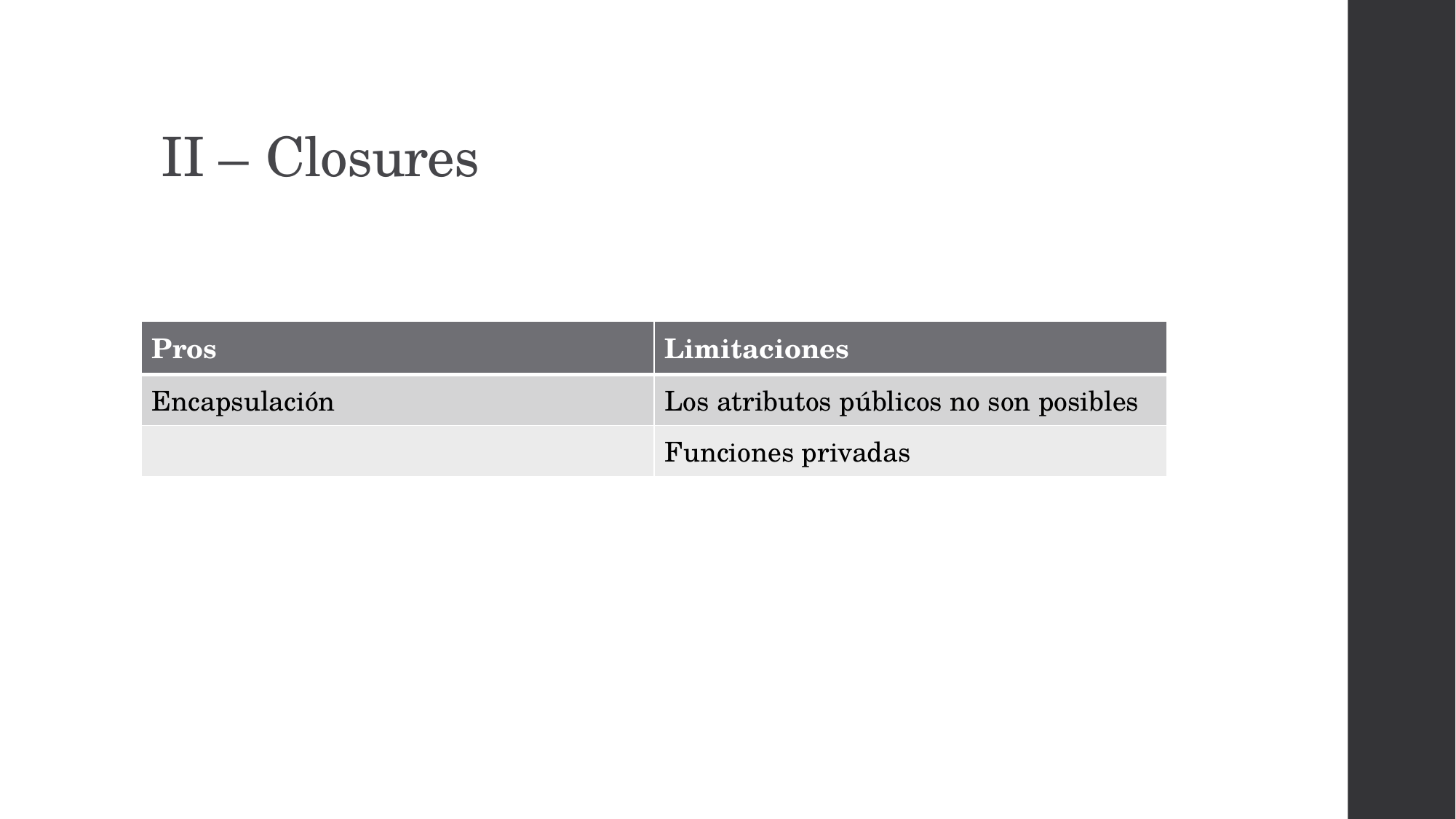

II – Closures
| Pros | Limitaciones |
| --- | --- |
| Encapsulación | Los atributos públicos no son posibles |
|  | Funciones privadas |